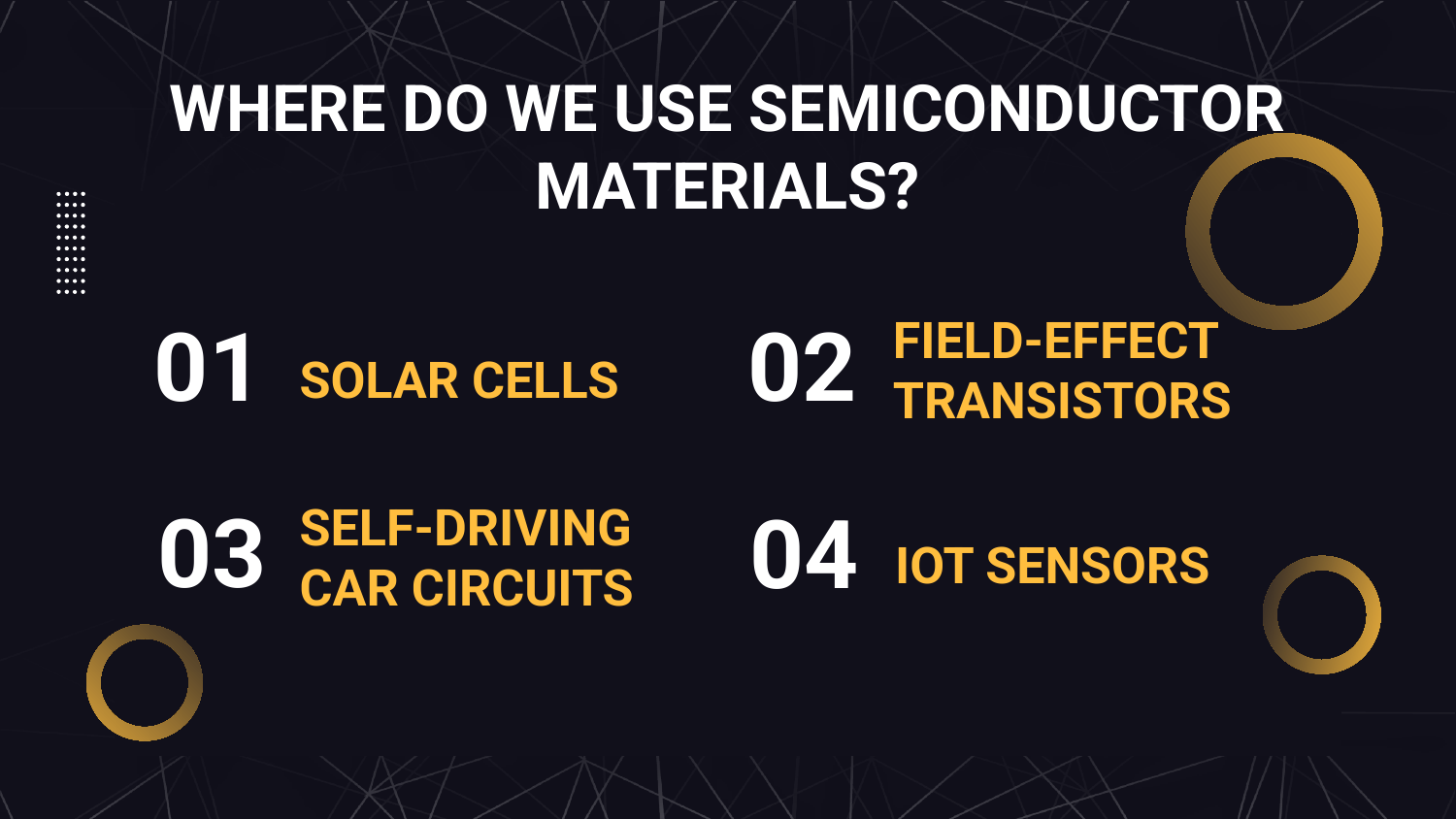

WHERE DO WE USE SEMICONDUCTOR MATERIALS?
FIELD-EFFECT TRANSISTORS
01
02
# SOLAR CELLS
SELF-DRIVING CAR CIRCUITS
03
04
IOT SENSORS